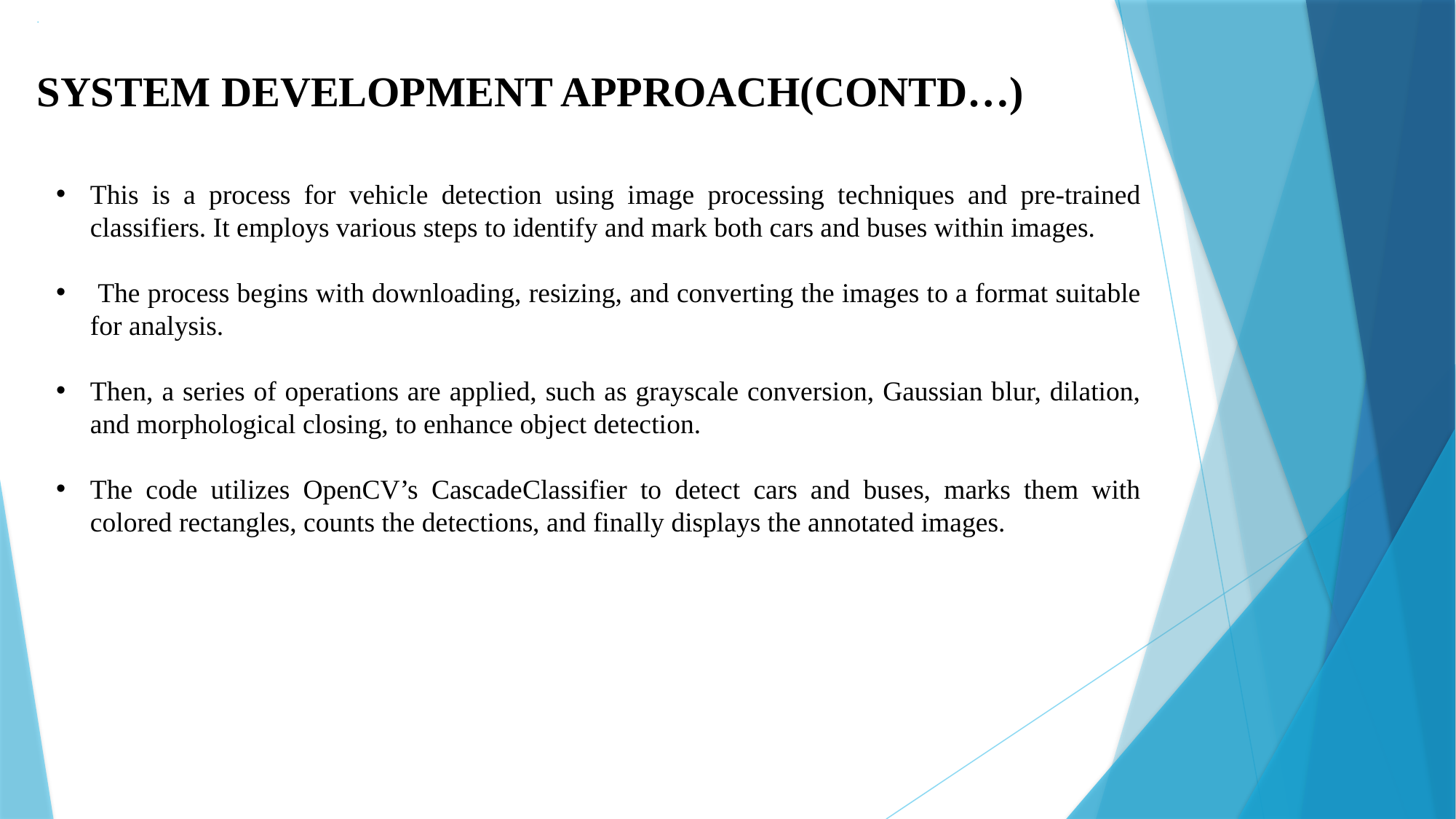

# .
SYSTEM DEVELOPMENT APPROACH(CONTD…)
This is a process for vehicle detection using image processing techniques and pre-trained classifiers. It employs various steps to identify and mark both cars and buses within images.

 The process begins with downloading, resizing, and converting the images to a format suitable for analysis.

Then, a series of operations are applied, such as grayscale conversion, Gaussian blur, dilation, and morphological closing, to enhance object detection.

The code utilizes OpenCV’s CascadeClassifier to detect cars and buses, marks them with colored rectangles, counts the detections, and finally displays the annotated images.